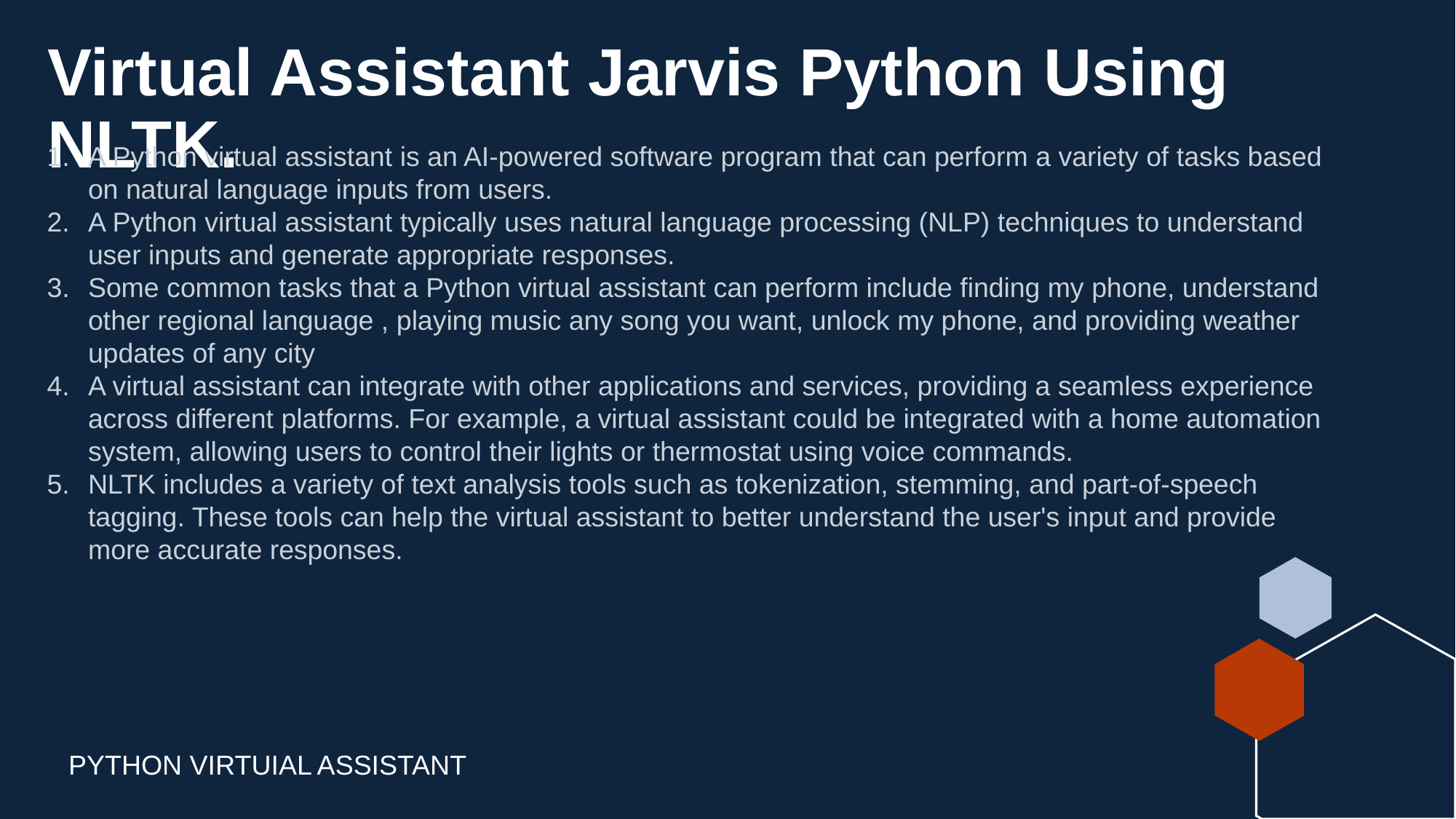

# Virtual Assistant Jarvis Python Using NLTK.
A Python virtual assistant is an AI-powered software program that can perform a variety of tasks based on natural language inputs from users.
A Python virtual assistant typically uses natural language processing (NLP) techniques to understand user inputs and generate appropriate responses.
Some common tasks that a Python virtual assistant can perform include finding my phone, understand other regional language , playing music any song you want, unlock my phone, and providing weather updates of any city
A virtual assistant can integrate with other applications and services, providing a seamless experience across different platforms. For example, a virtual assistant could be integrated with a home automation system, allowing users to control their lights or thermostat using voice commands.
NLTK includes a variety of text analysis tools such as tokenization, stemming, and part-of-speech tagging. These tools can help the virtual assistant to better understand the user's input and provide more accurate responses.
PYTHON VIRTUIAL ASSISTANT